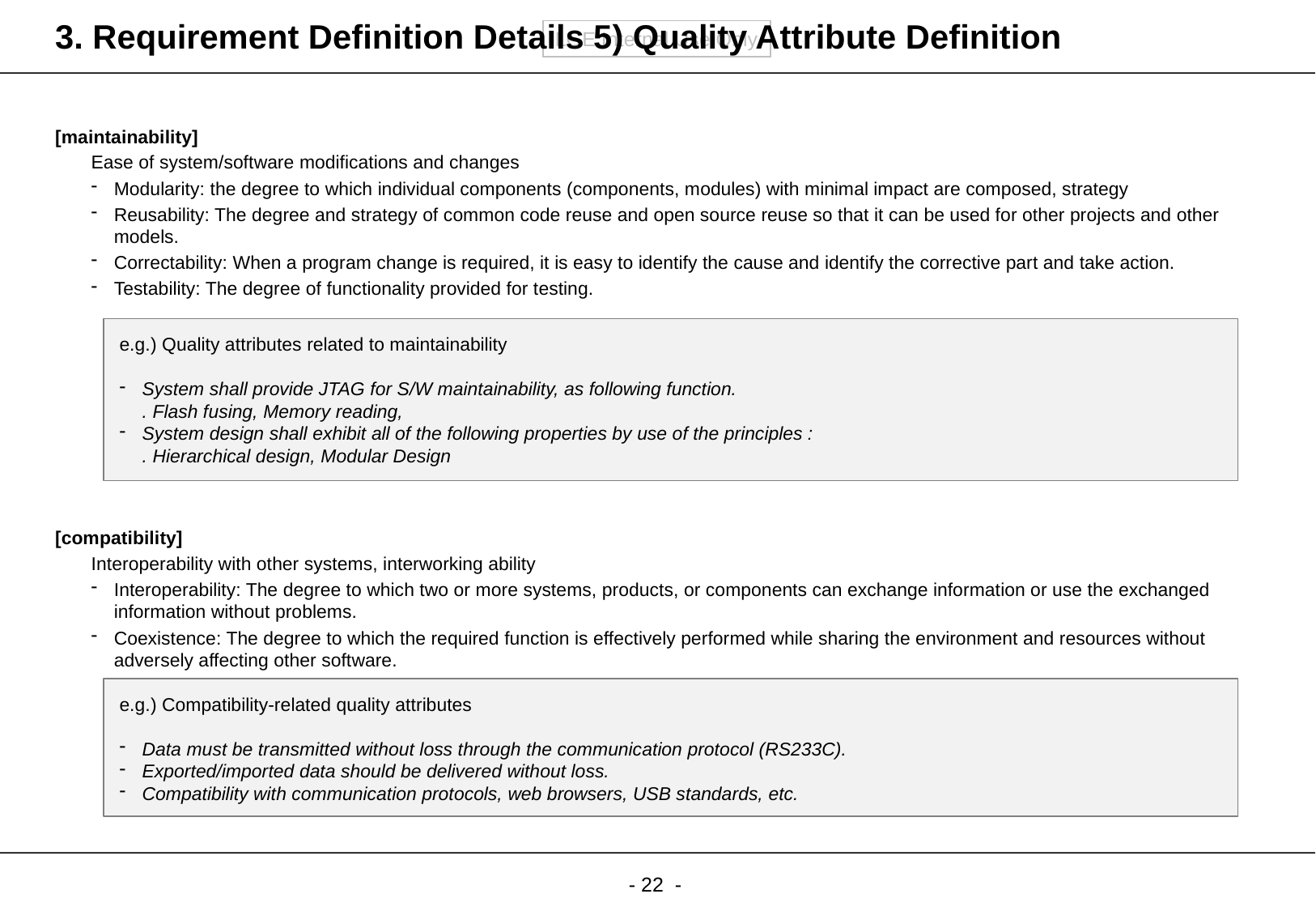

# 3. Requirement Definition Details 5) Quality Attribute Definition
[maintainability]
Ease of system/software modifications and changes
Modularity: the degree to which individual components (components, modules) with minimal impact are composed, strategy
Reusability: The degree and strategy of common code reuse and open source reuse so that it can be used for other projects and other models.
Correctability: When a program change is required, it is easy to identify the cause and identify the corrective part and take action.
Testability: The degree of functionality provided for testing.
e.g.) Quality attributes related to maintainability

System shall provide JTAG for S/W maintainability, as following function.
. Flash fusing, Memory reading,
System design shall exhibit all of the following properties by use of the principles :
. Hierarchical design, Modular Design
[compatibility]
Interoperability with other systems, interworking ability
Interoperability: The degree to which two or more systems, products, or components can exchange information or use the exchanged information without problems.
Coexistence: The degree to which the required function is effectively performed while sharing the environment and resources without adversely affecting other software.
e.g.) Compatibility-related quality attributes

Data must be transmitted without loss through the communication protocol (RS233C).
Exported/imported data should be delivered without loss.
Compatibility with communication protocols, web browsers, USB standards, etc.